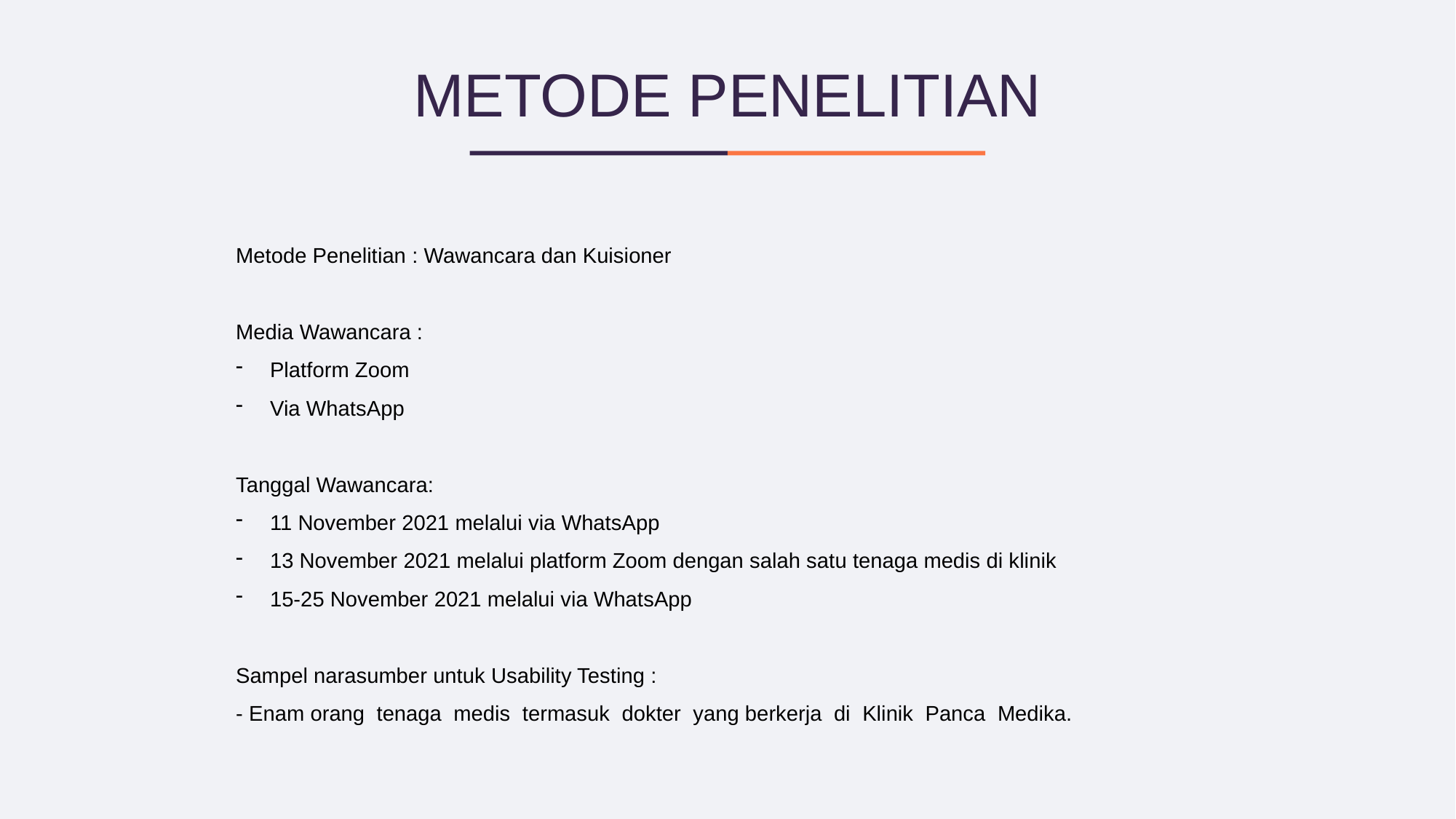

# METODE PENELITIAN
Metode Penelitian : Wawancara dan Kuisioner

Media Wawancara :
Platform Zoom
Via WhatsApp

Tanggal Wawancara:
11 November 2021 melalui via WhatsApp
13 November 2021 melalui platform Zoom dengan salah satu tenaga medis di klinik
15-25 November 2021 melalui via WhatsApp

Sampel narasumber untuk Usability Testing :
- Enam orang  tenaga  medis  termasuk  dokter  yang berkerja  di  Klinik  Panca  Medika.